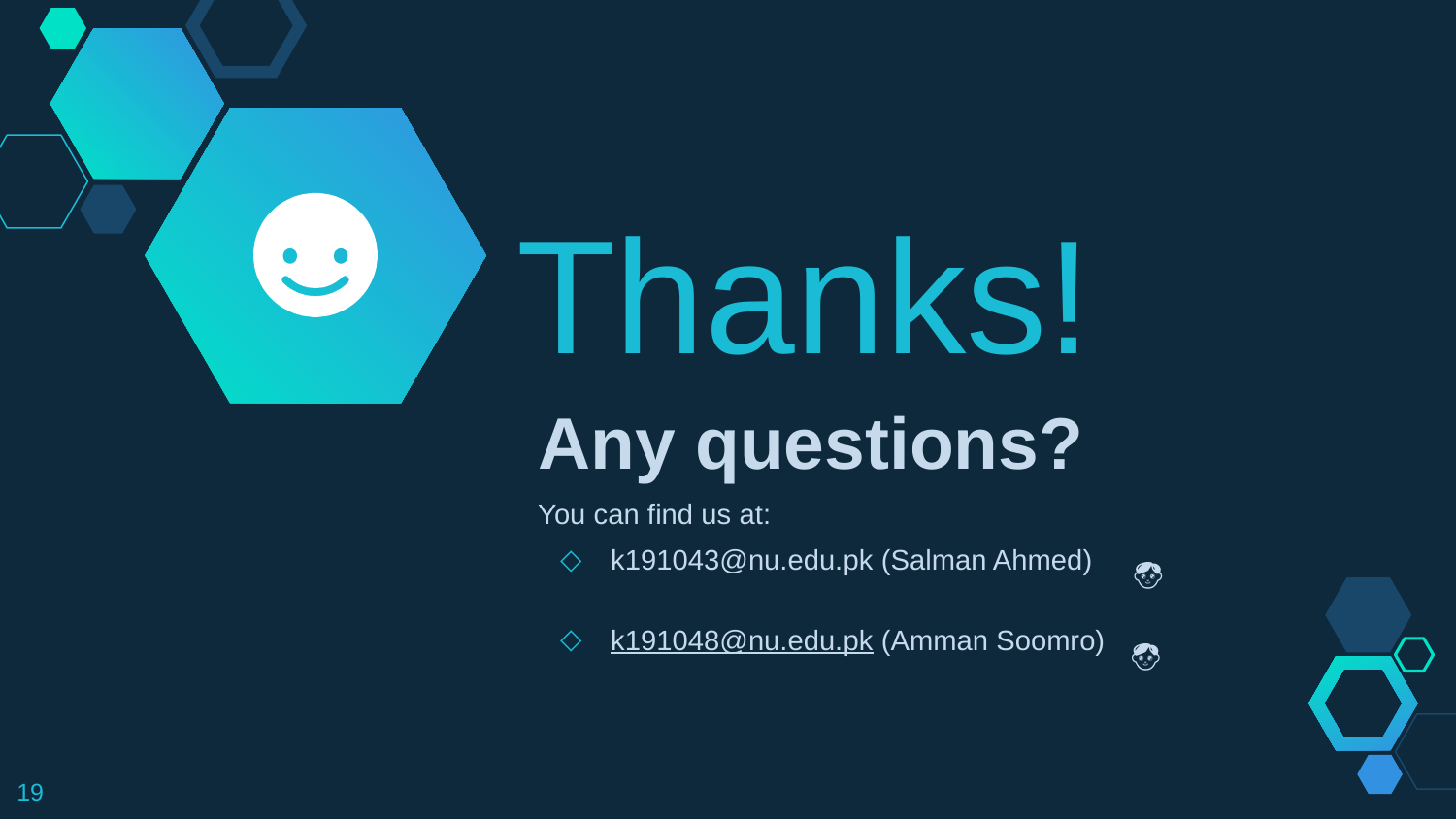

Thanks!
Any questions?
You can find us at:
k191043@nu.edu.pk (Salman Ahmed)

k191048@nu.edu.pk (Amman Soomro)
👦
👦
19